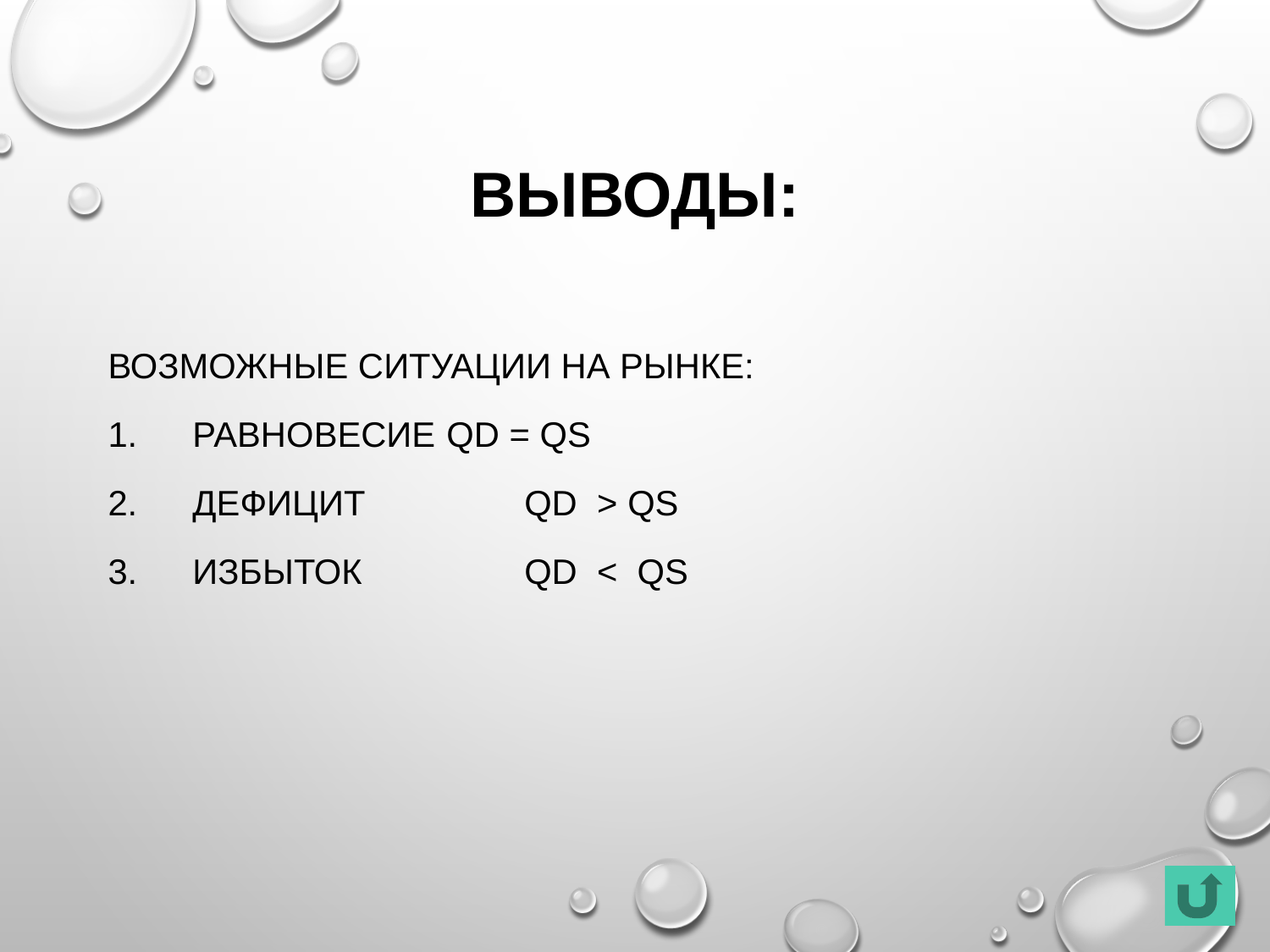

# Выводы:
Возможные ситуации на рынке:
Равновесие 	Qd = Qs
Дефицит 	        Qd  > Qs
Избыток 	        Qd  <  Qs